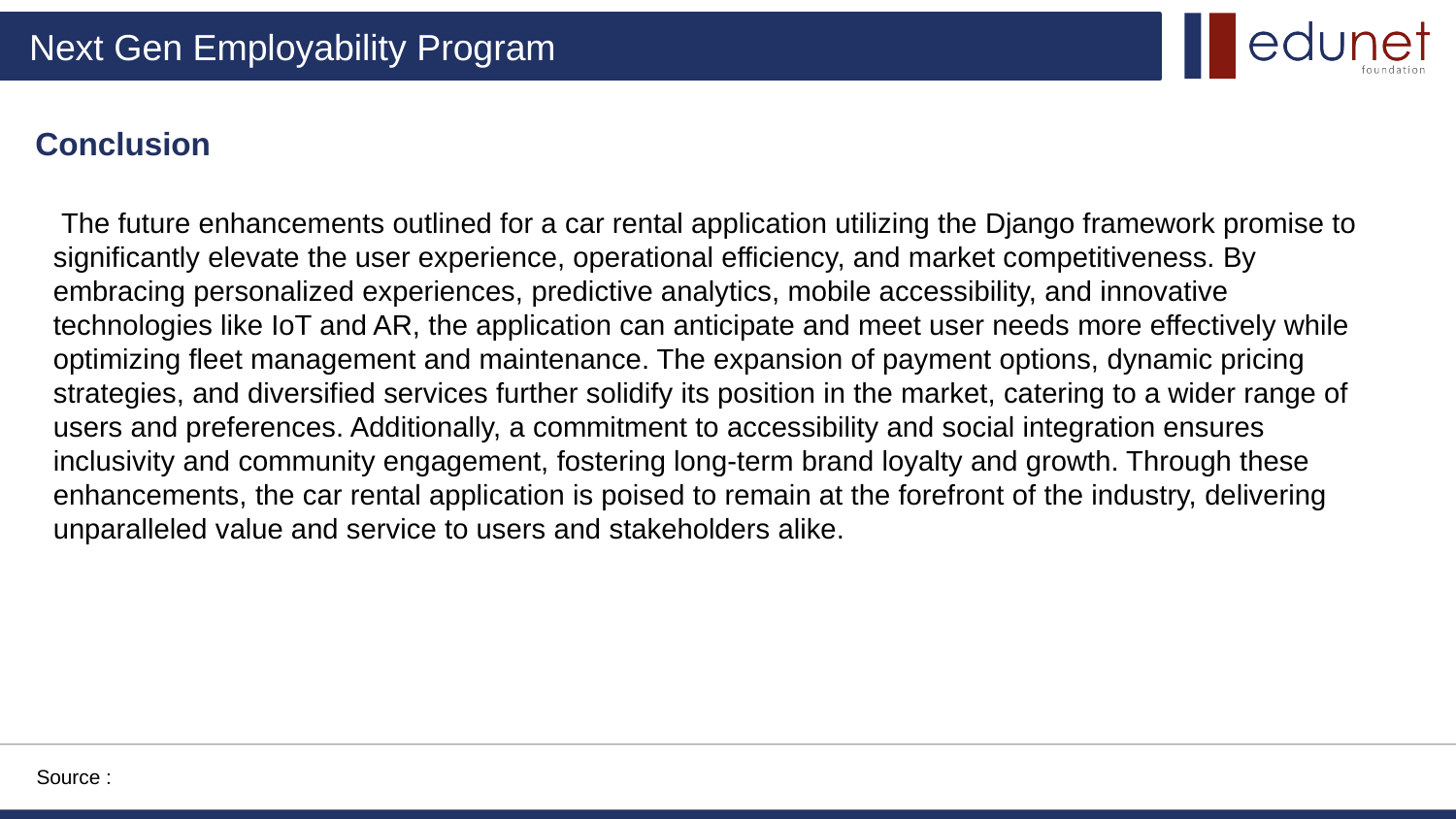

Conclusion
 The future enhancements outlined for a car rental application utilizing the Django framework promise to significantly elevate the user experience, operational efficiency, and market competitiveness. By embracing personalized experiences, predictive analytics, mobile accessibility, and innovative technologies like IoT and AR, the application can anticipate and meet user needs more effectively while optimizing fleet management and maintenance. The expansion of payment options, dynamic pricing strategies, and diversified services further solidify its position in the market, catering to a wider range of users and preferences. Additionally, a commitment to accessibility and social integration ensures inclusivity and community engagement, fostering long-term brand loyalty and growth. Through these enhancements, the car rental application is poised to remain at the forefront of the industry, delivering unparalleled value and service to users and stakeholders alike.

Source :